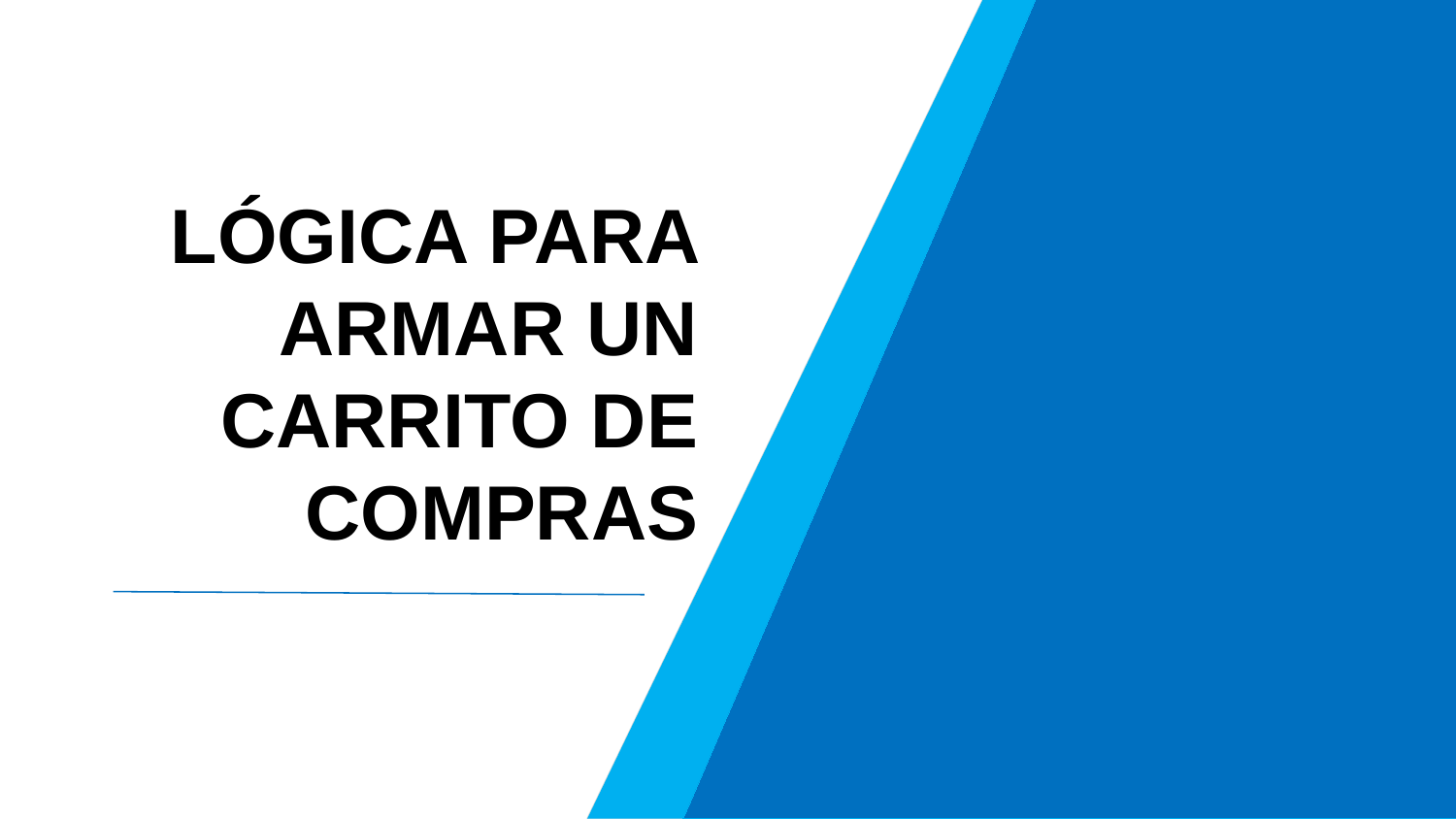

LÓGICA PARA ARMAR UN CARRITO DE COMPRAS
1